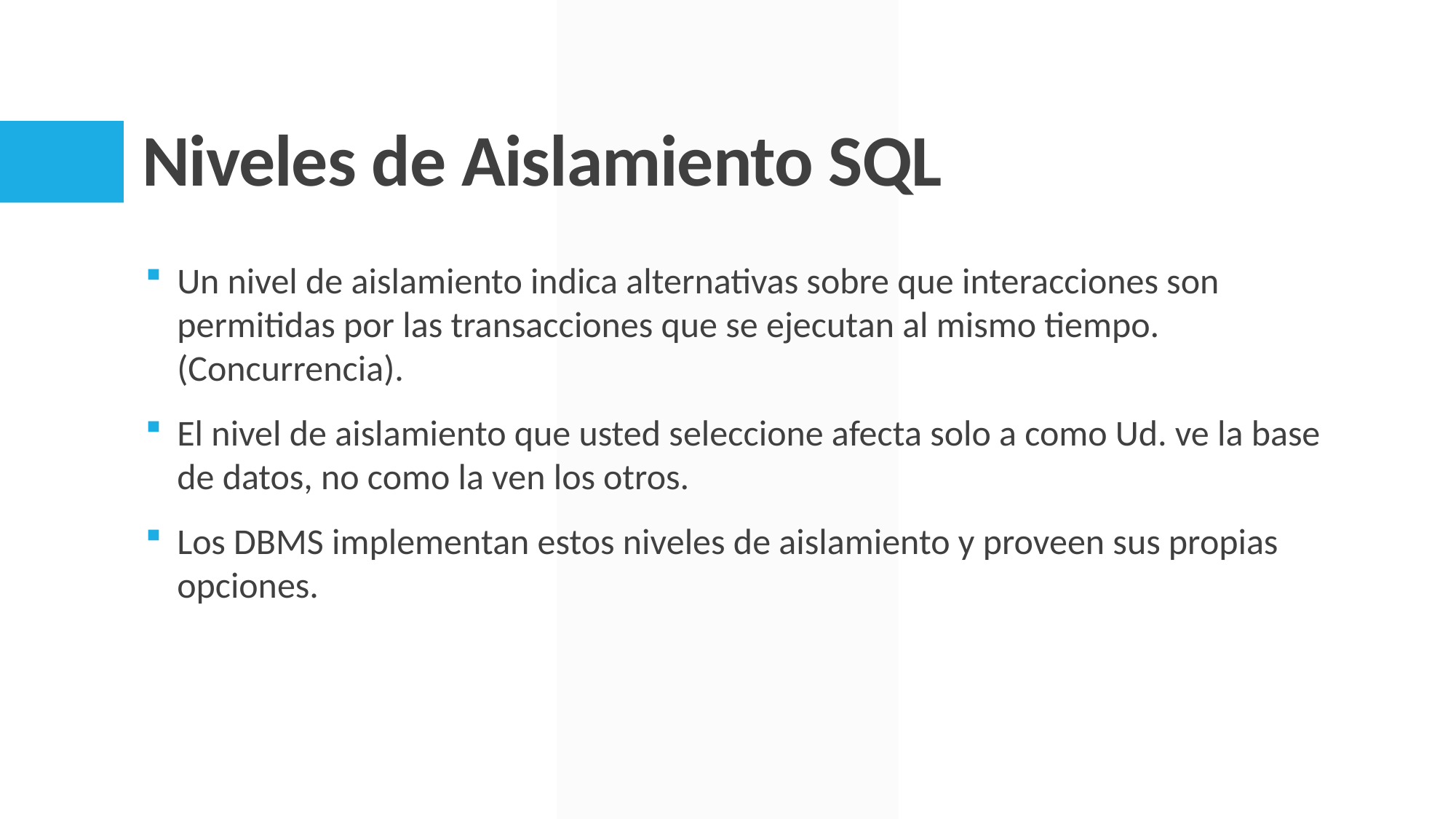

# Niveles de Aislamiento SQL
Un nivel de aislamiento indica alternativas sobre que interacciones son permitidas por las transacciones que se ejecutan al mismo tiempo.(Concurrencia).
El nivel de aislamiento que usted seleccione afecta solo a como Ud. ve la base de datos, no como la ven los otros.
Los DBMS implementan estos niveles de aislamiento y proveen sus propias opciones.